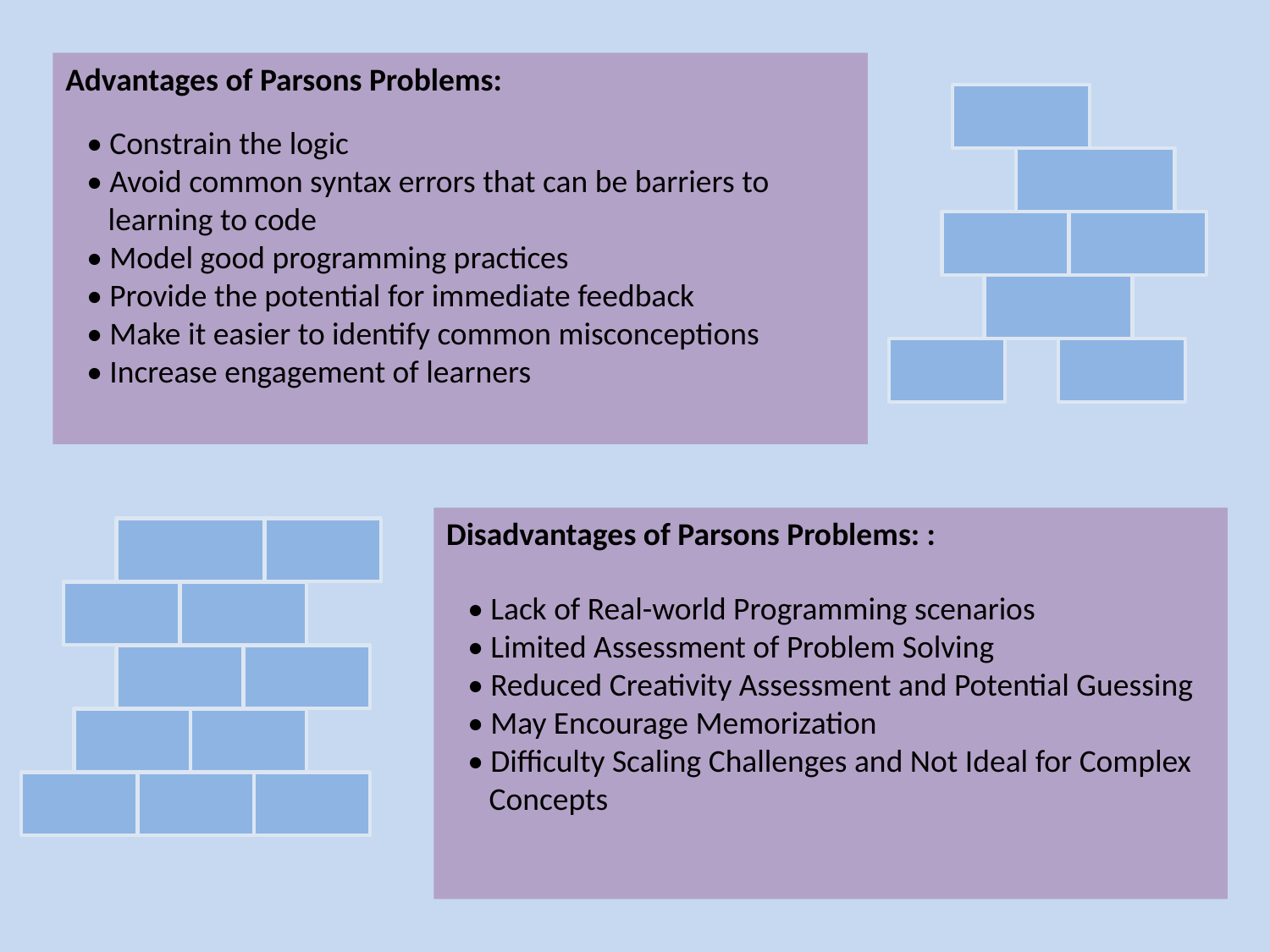

Advantages of Parsons Problems:

• Constrain the logic
• Avoid common syntax errors that can be barriers to
   learning to code
• Model good programming practices
• Provide the potential for immediate feedback
• Make it easier to identify common misconceptions
• Increase engagement of learners

Disadvantages of Parsons Problems: :

• Lack of Real-world Programming scenarios
• Limited Assessment of Problem Solving
• Reduced Creativity Assessment and Potential Guessing
• May Encourage Memorization
• Difficulty Scaling Challenges and Not Ideal for Complex
   Concepts